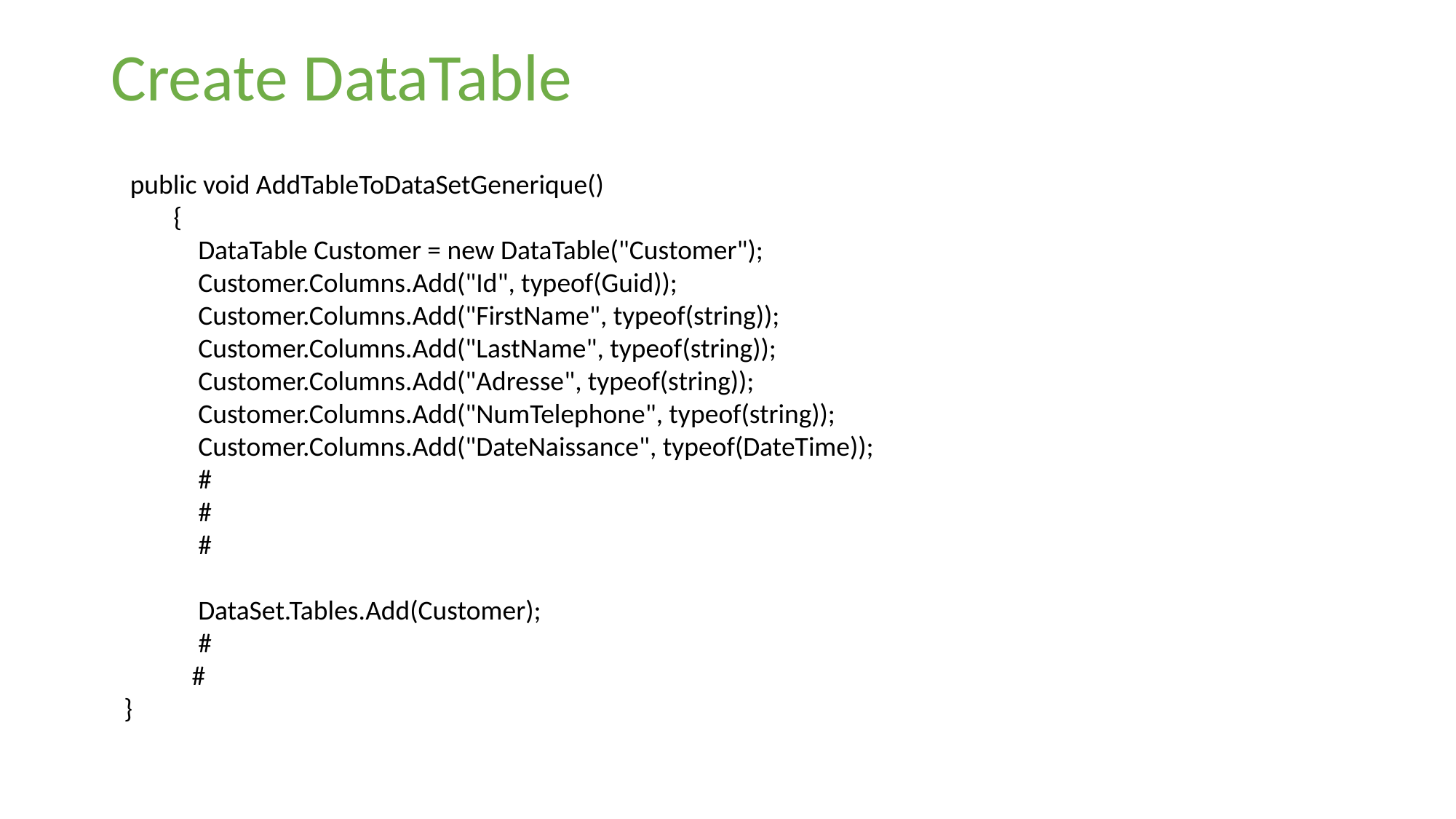

# Create DataTable
 public void AddTableToDataSetGenerique()
        {
            DataTable Customer = new DataTable("Customer");
            Customer.Columns.Add("Id", typeof(Guid));
            Customer.Columns.Add("FirstName", typeof(string));
            Customer.Columns.Add("LastName", typeof(string));
            Customer.Columns.Add("Adresse", typeof(string));
            Customer.Columns.Add("NumTelephone", typeof(string));
            Customer.Columns.Add("DateNaissance", typeof(DateTime));
            #
            #
            #

            DataSet.Tables.Add(Customer);
            #
           #
}